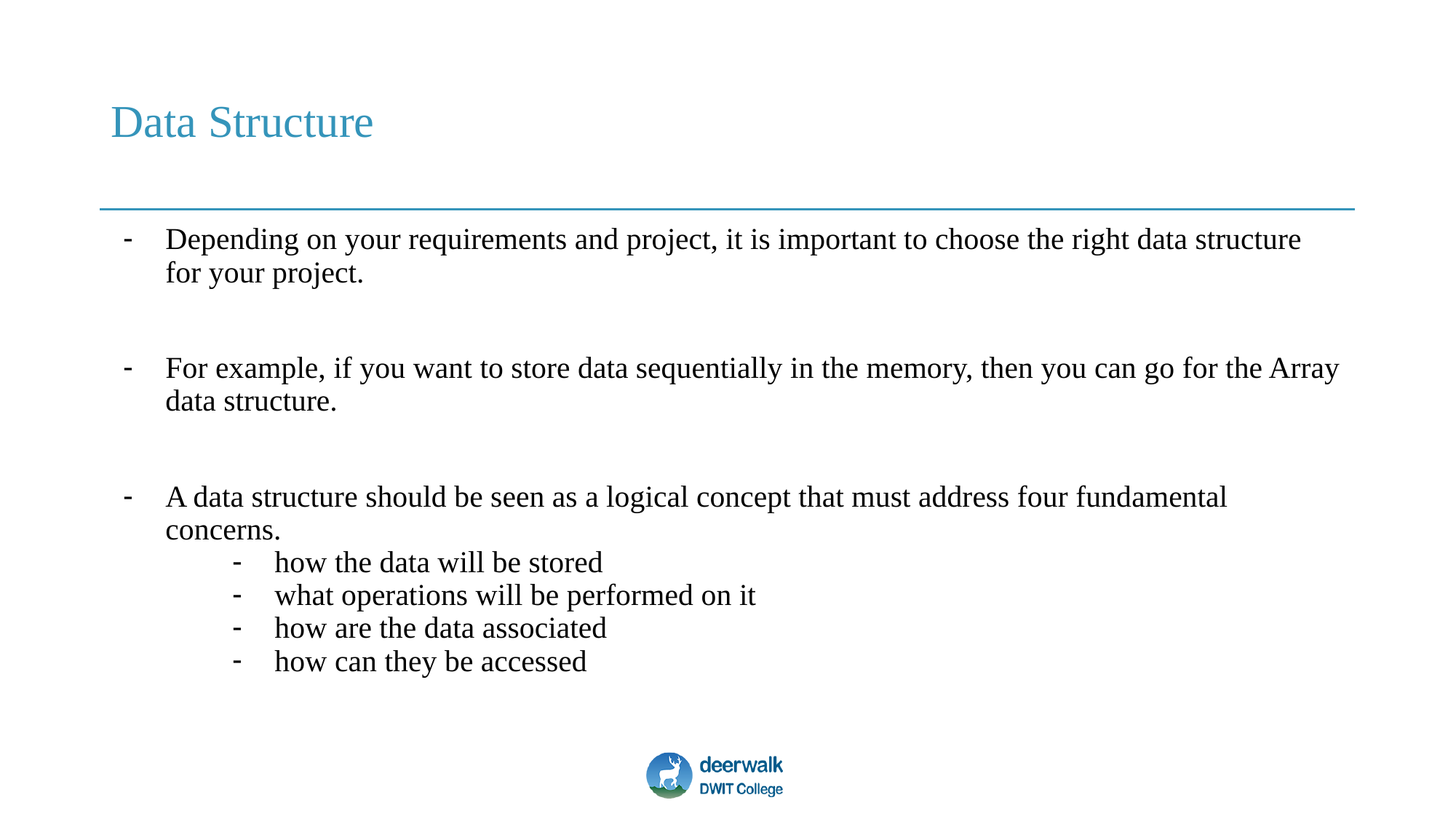

# Data Structure
Depending on your requirements and project, it is important to choose the right data structure for your project.

For example, if you want to store data sequentially in the memory, then you can go for the Array data structure.

A data structure should be seen as a logical concept that must address four fundamental concerns.
how the data will be stored
what operations will be performed on it
how are the data associated
how can they be accessed